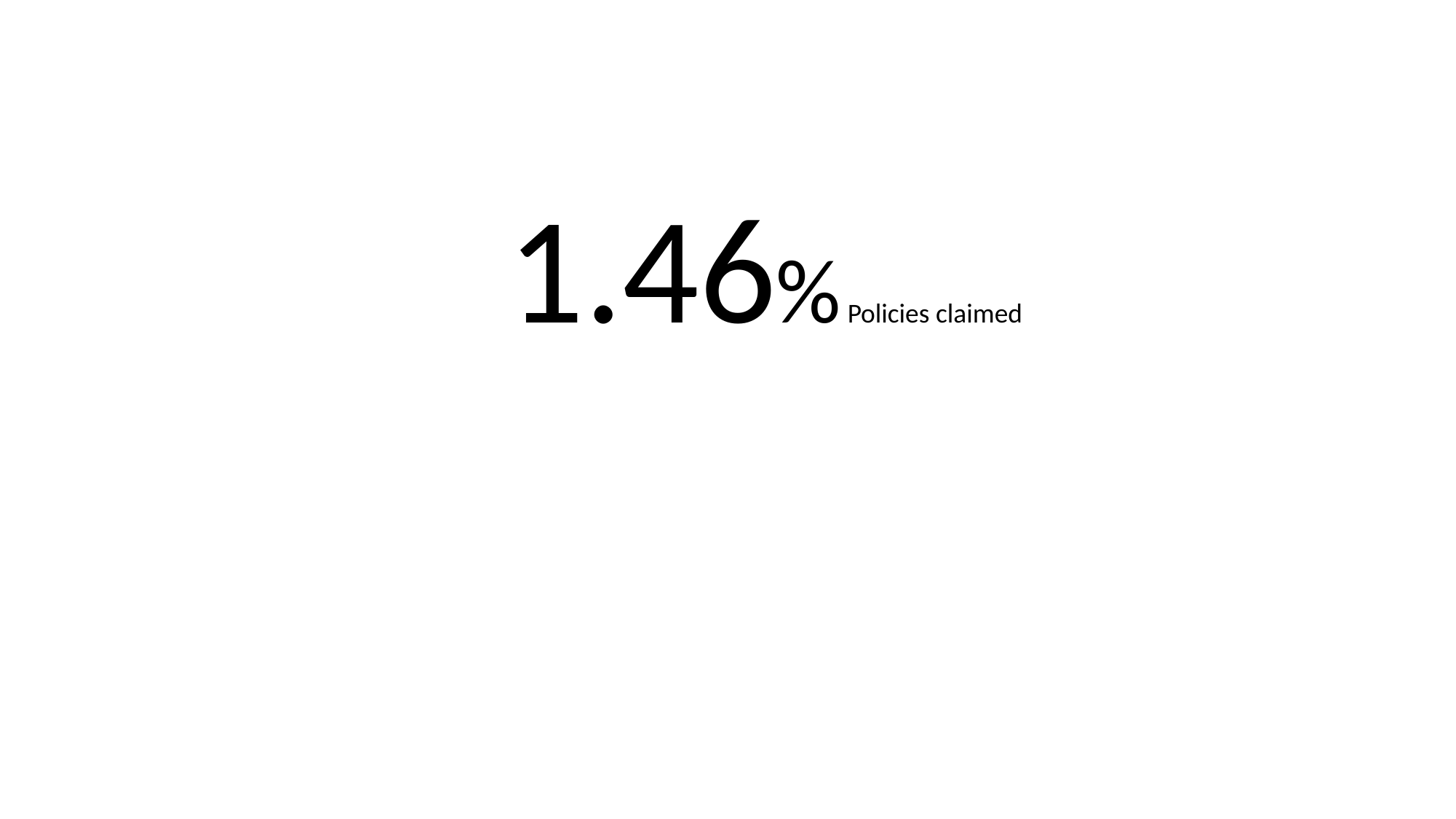

| 1.46% Policies claimed |
| --- |
|  |
| --- |